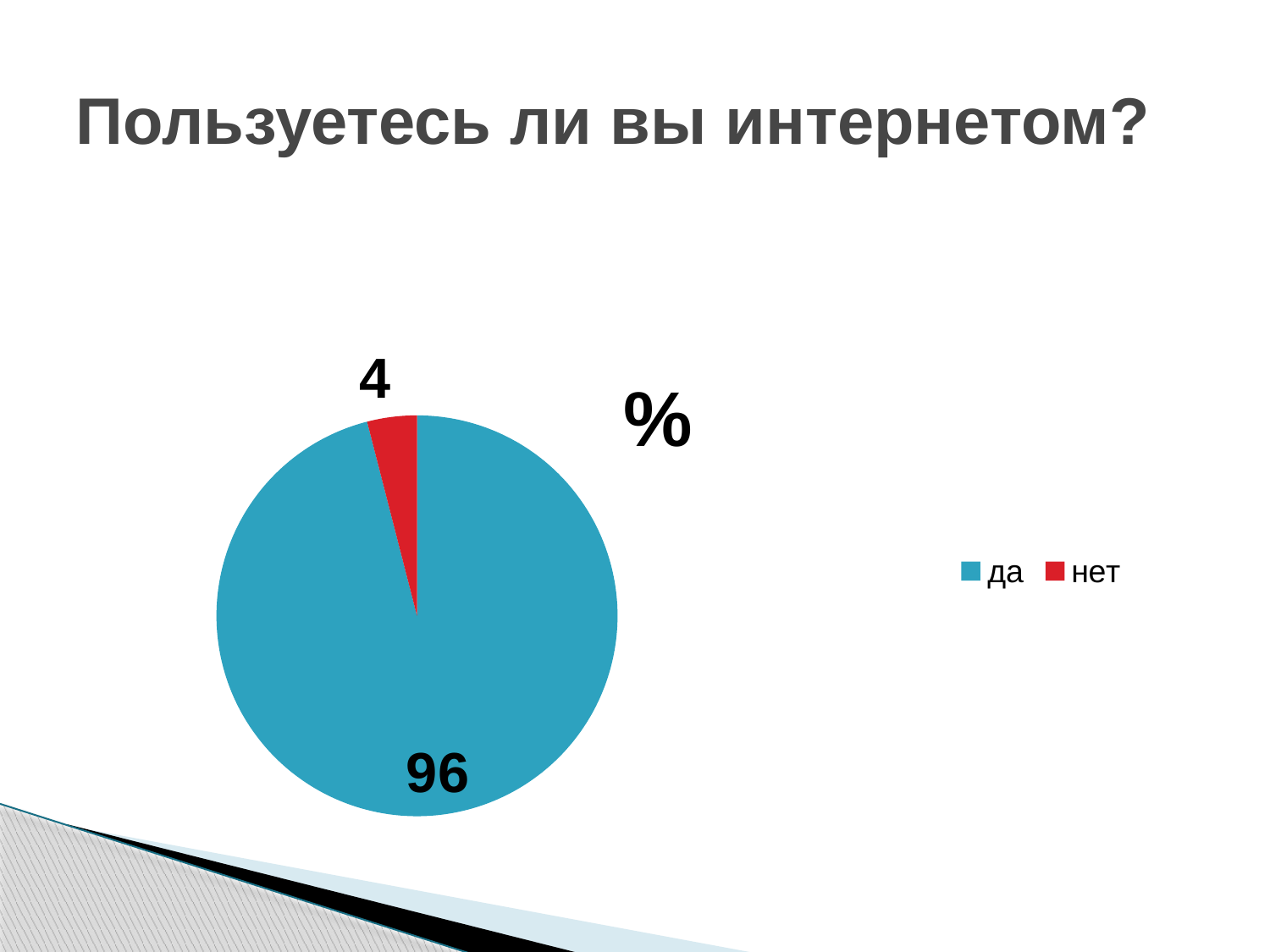

# Пользуетесь ли вы интернетом?

### Chart:

| Category | % |
|---|---|
| да | 96.0 |
| нет | 4.0 |